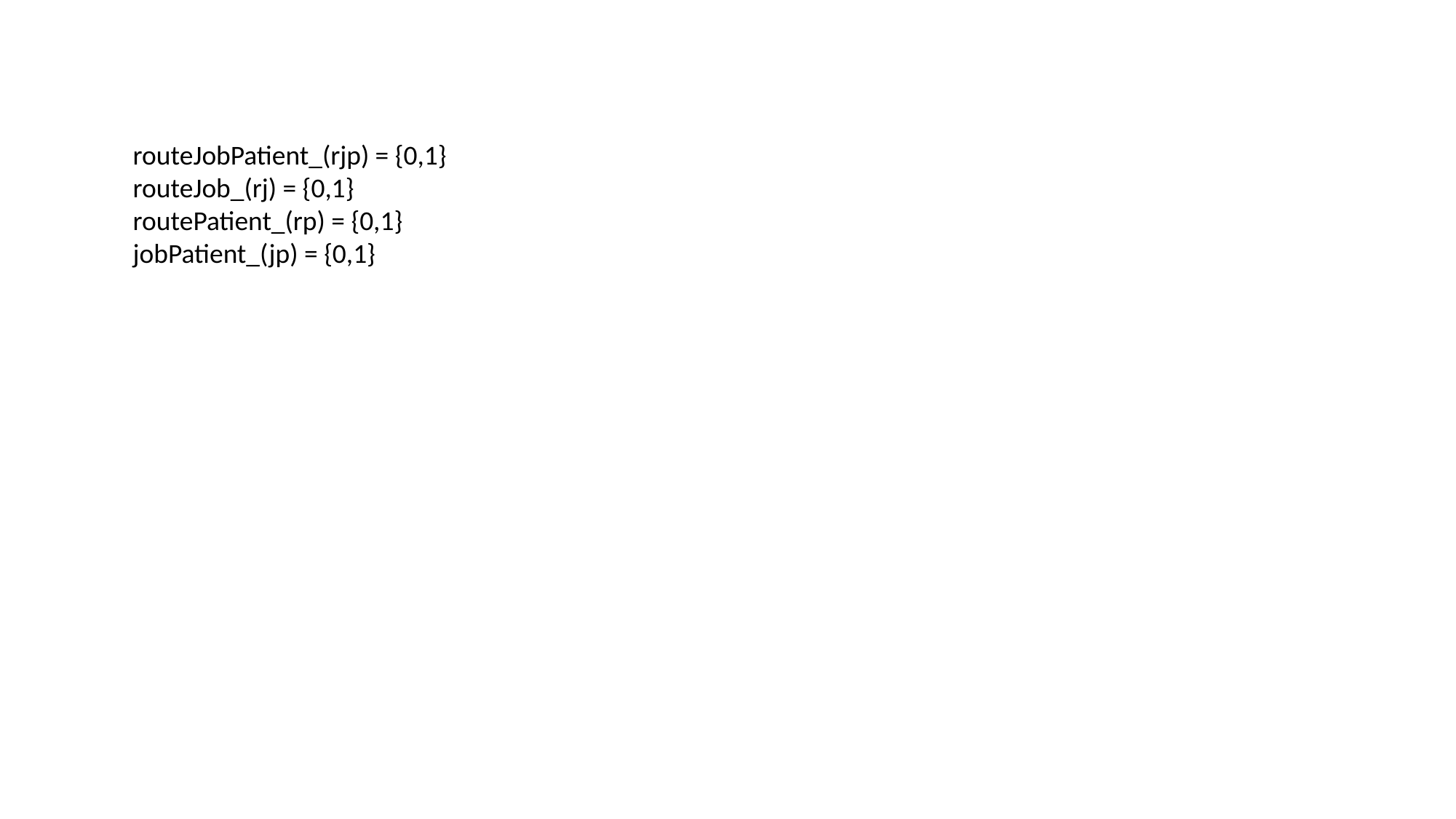

routeJobPatient_(rjp) = {0,1}
routeJob_(rj) = {0,1}
routePatient_(rp) = {0,1}
jobPatient_(jp) = {0,1}